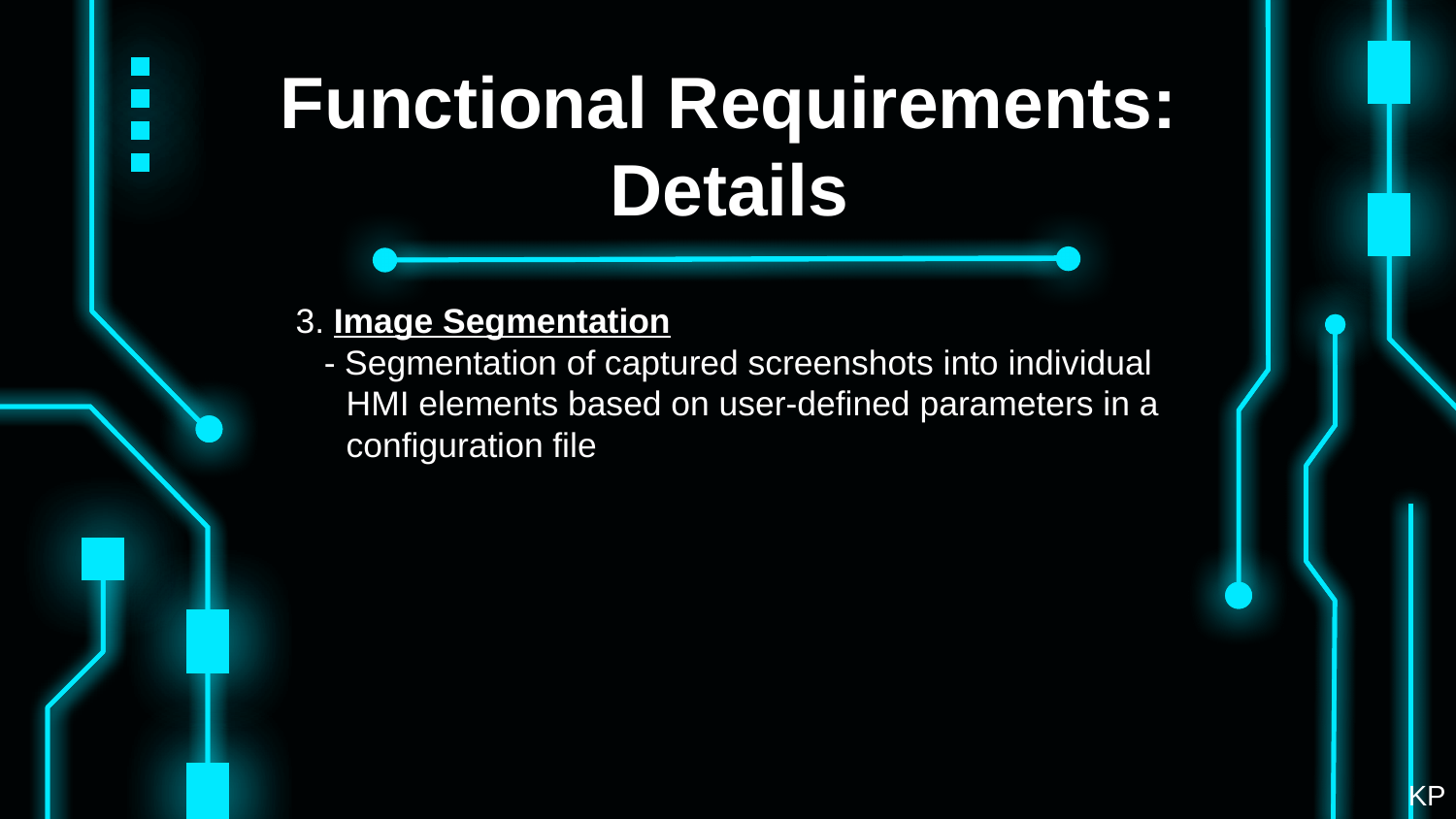

# Functional Requirements: Details

3. Image Segmentation
   - Segmentation of captured screenshots into individual HMI elements based on user-defined parameters in a configuration file

KP